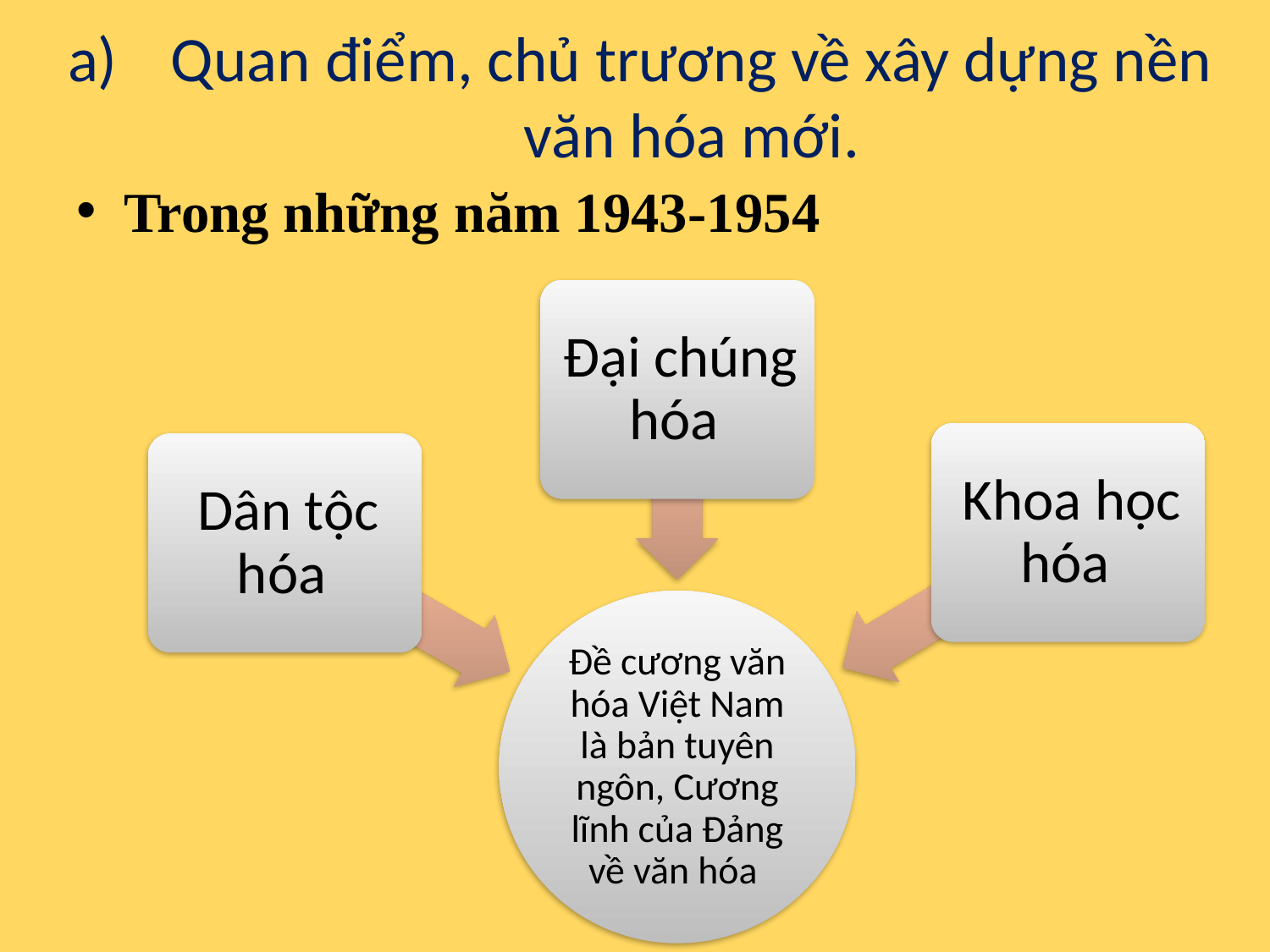

# Quan điểm, chủ trương về xây dựng nền văn hóa mới.
Trong những năm 1943-1954

Đề cương văn hóa Việt Nam là bản tuyên ngôn, Cương lĩnh của Đảng về văn hóa
Dân tộc hóa
Đại chúng hóa
Khoa học hóa